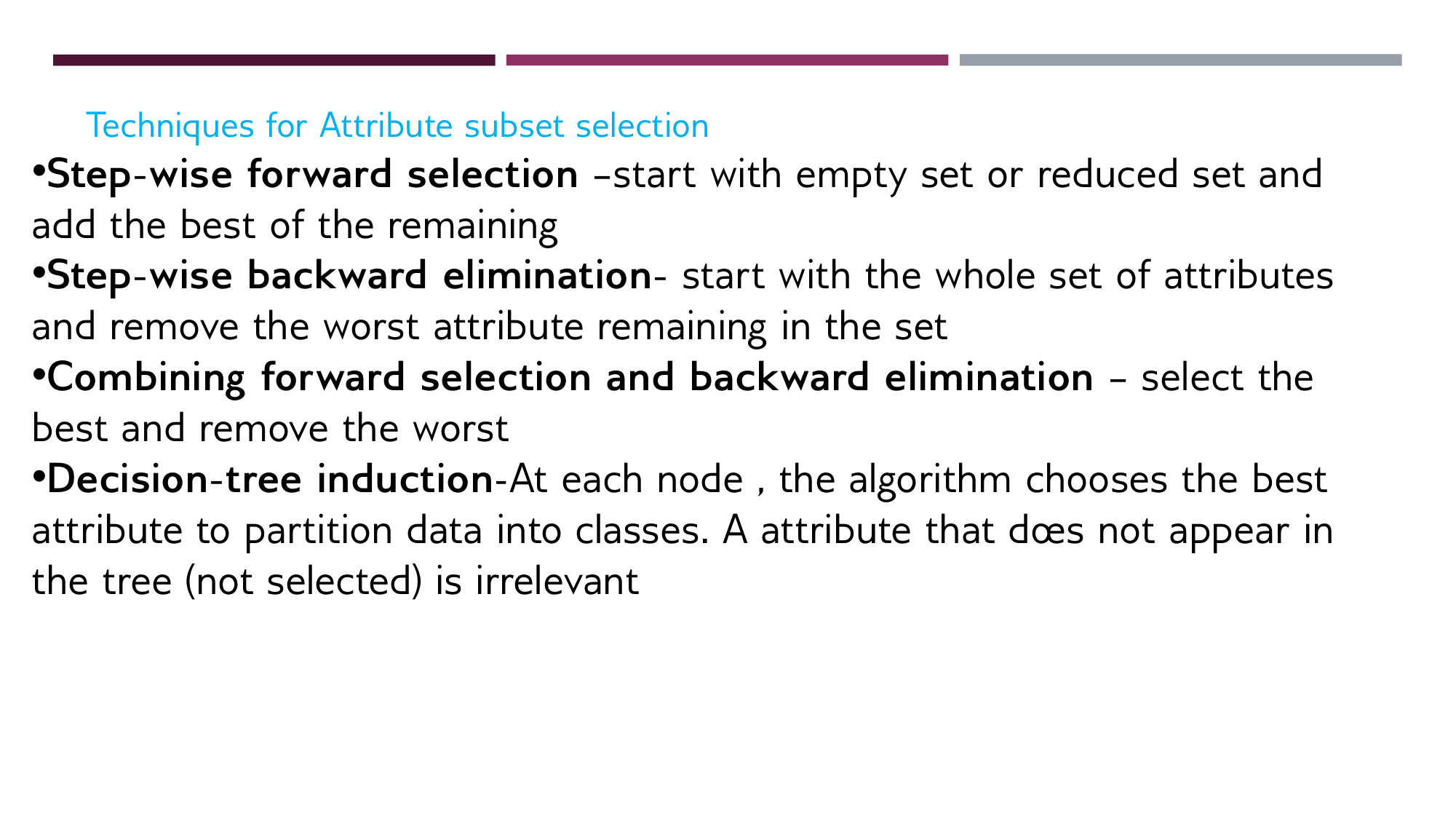

Techniques for Attribute subset selection
Step-wise forward selection –start with empty set or reduced set and add the best of the remaining
Step-wise backward elimination- start with the whole set of attributes and remove the worst attribute remaining in the set
Combining forward selection and backward elimination – select the best and remove the worst
Decision-tree induction-At each node , the algorithm chooses the best attribute to partition data into classes. A attribute that does not appear in the tree (not selected) is irrelevant